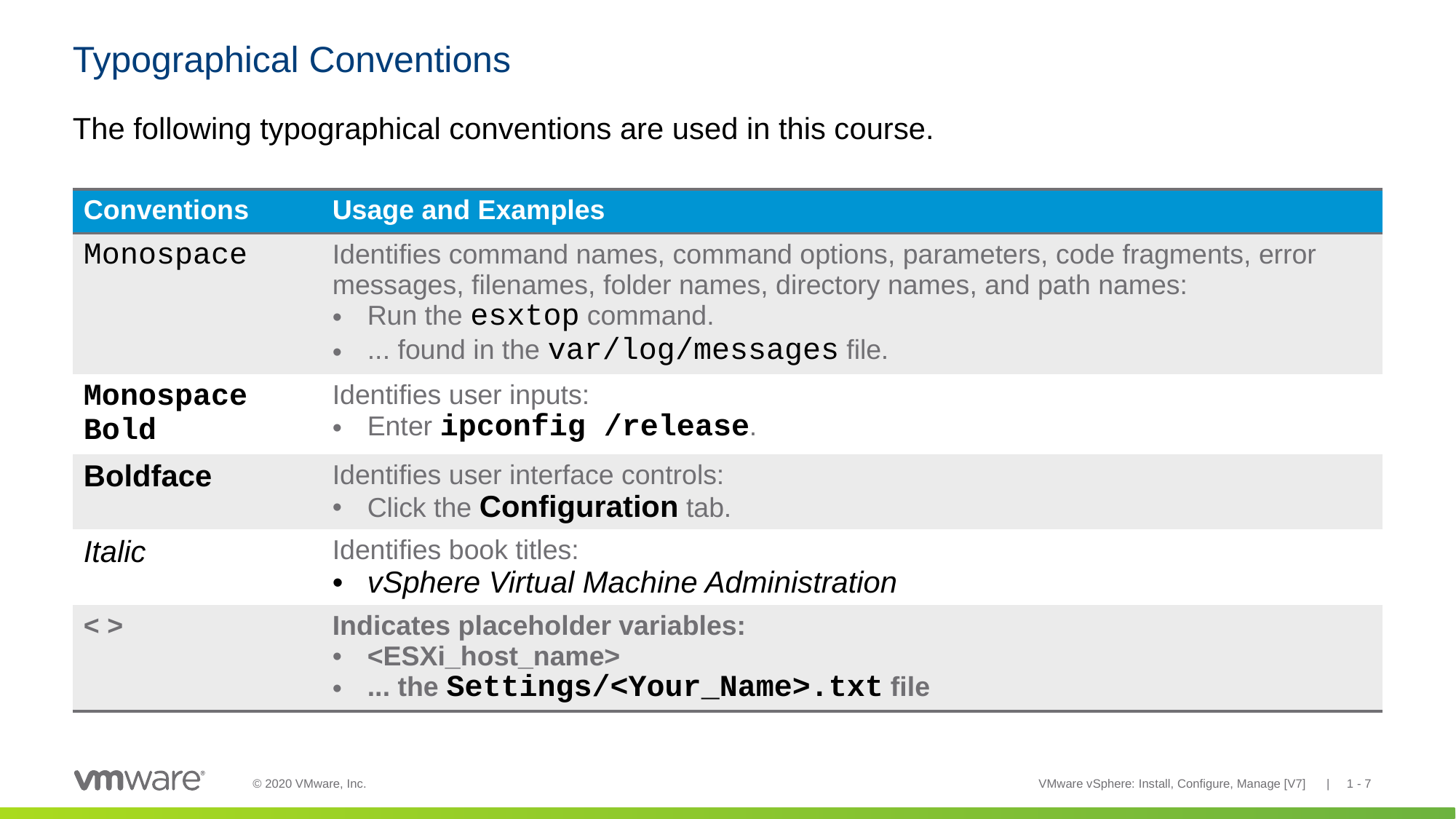

# Typographical Conventions
The following typographical conventions are used in this course.
| Conventions | Usage and Examples |
| --- | --- |
| Monospace | Identifies command names, command options, parameters, code fragments, error messages, filenames, folder names, directory names, and path names: Run the esxtop command. ... found in the var/log/messages file. |
| Monospace Bold | Identifies user inputs: Enter ipconfig /release. |
| Boldface | Identifies user interface controls: Click the Configuration tab. |
| Italic | Identifies book titles: vSphere Virtual Machine Administration |
| < > | Indicates placeholder variables: <ESXi\_host\_name> ... the Settings/<Your\_Name>.txt file |
VMware vSphere: Install, Configure, Manage [V7]      |     1 - 7